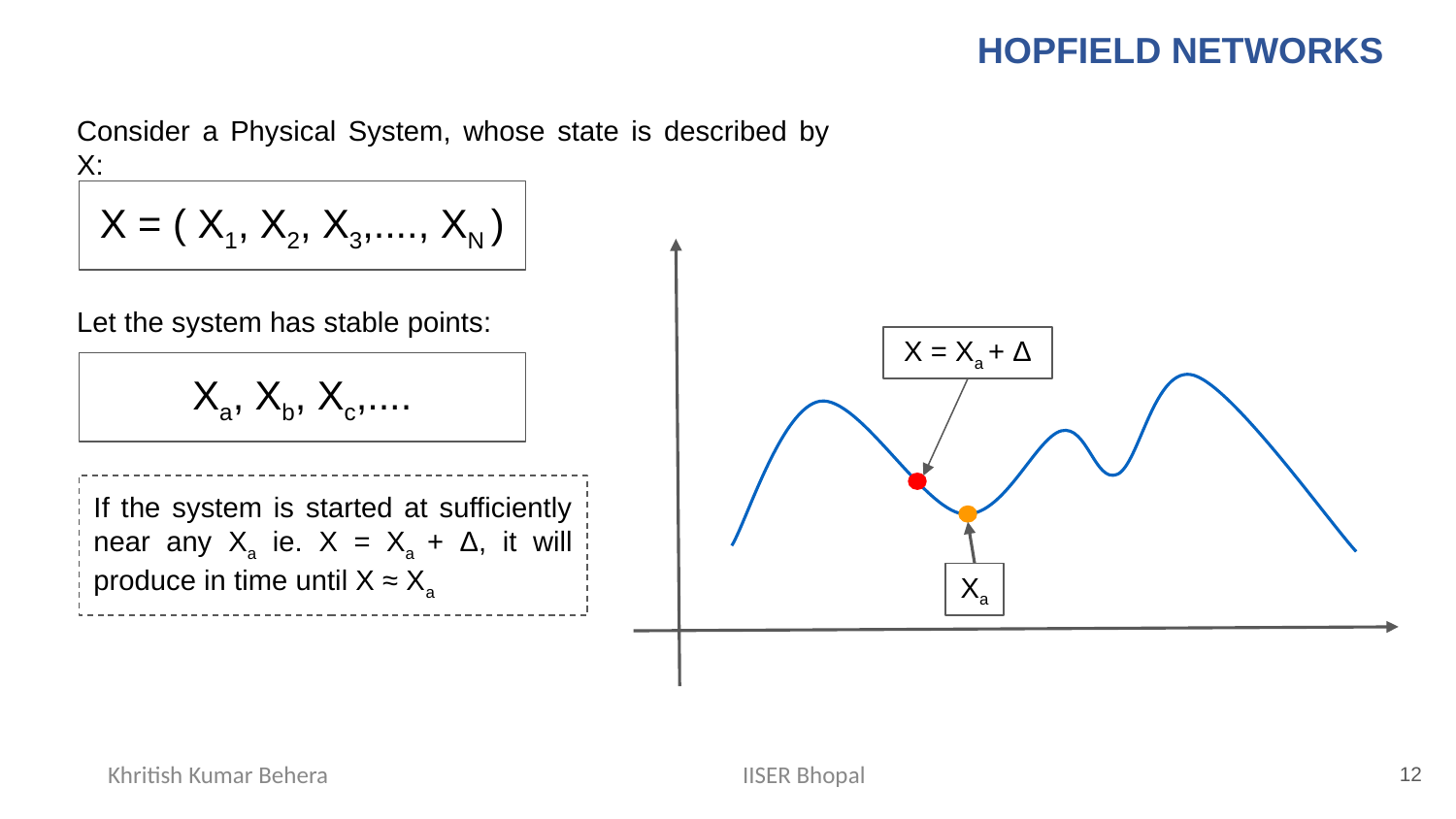

HOPFIELD NETWORKS
Consider a Physical System, whose state is described by X:
X = ( X1, X2, X3,...., XN )
Let the system has stable points:
X = Xa + Δ
Xa, Xb, Xc,....

If the system is started at sufficiently near any Xa ie. X = Xa + Δ, it will produce in time until X ≈ Xa

Xa
12
Khritish Kumar Behera
IISER Bhopal